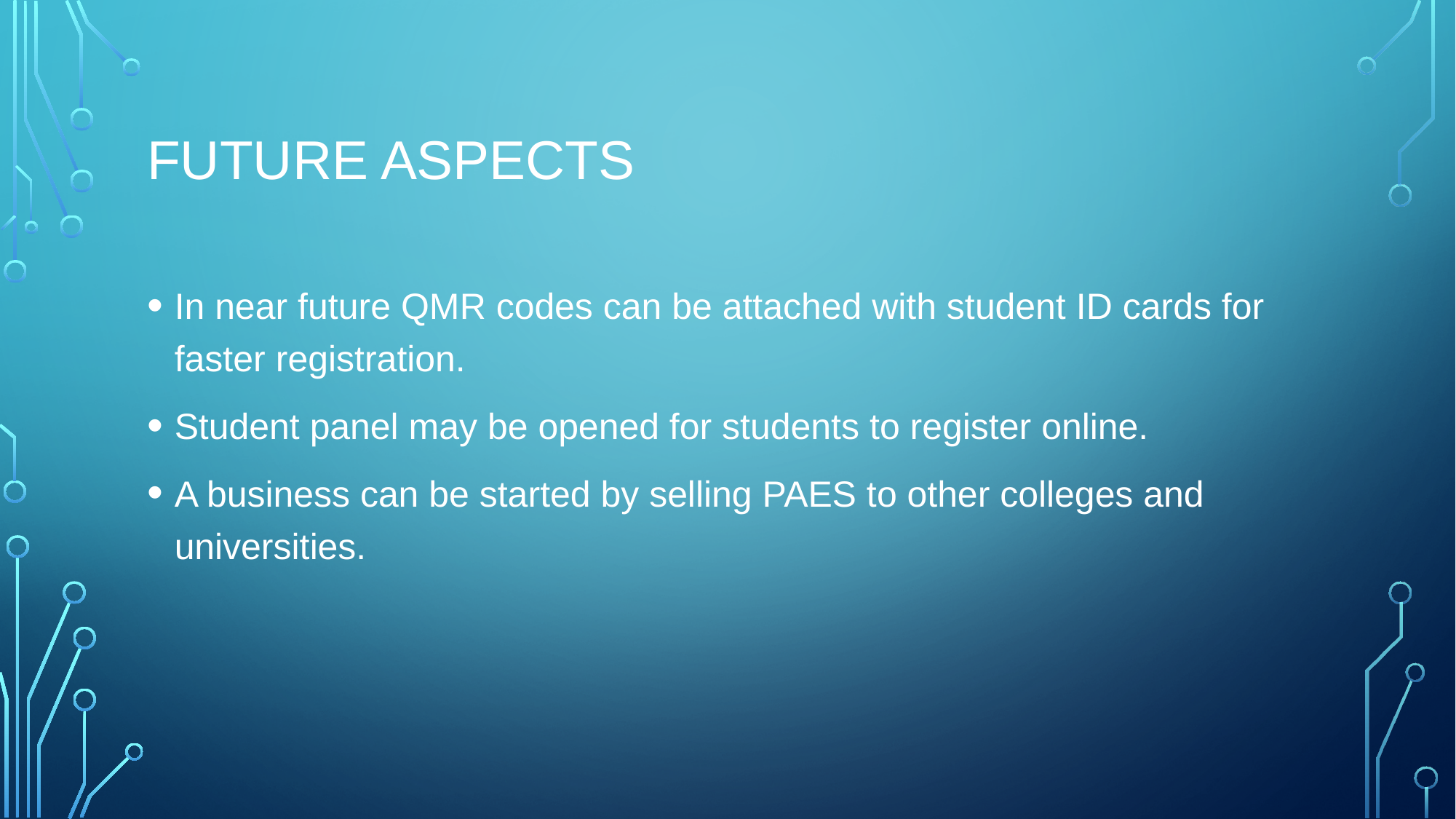

# Future aspects
In near future QMR codes can be attached with student ID cards for faster registration.
Student panel may be opened for students to register online.
A business can be started by selling PAES to other colleges and universities.